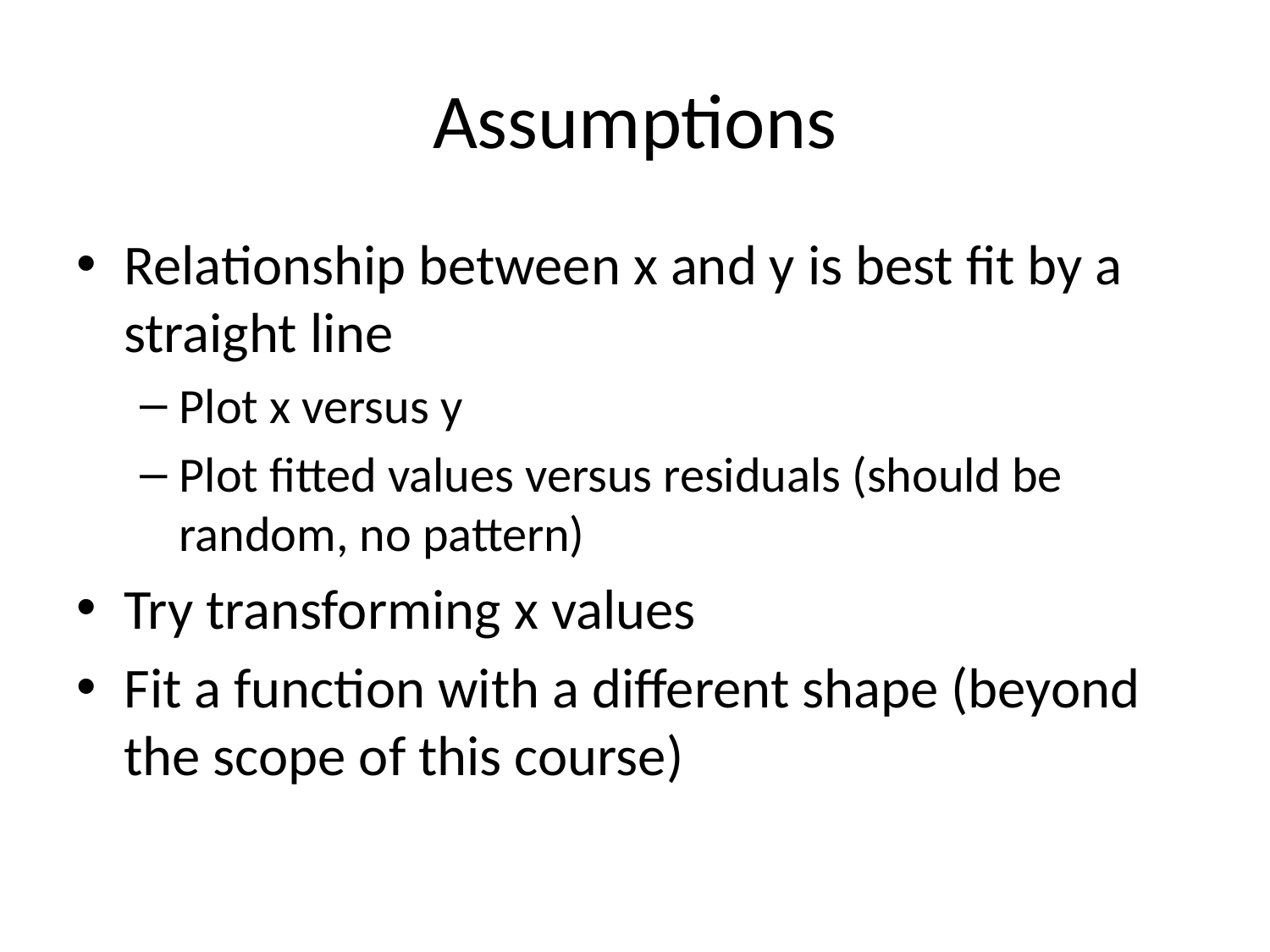

# Assumptions
Relationship between x and y is best fit by a straight line
Plot x versus y
Plot fitted values versus residuals (should be random, no pattern)
Try transforming x values
Fit a function with a different shape (beyond the scope of this course)